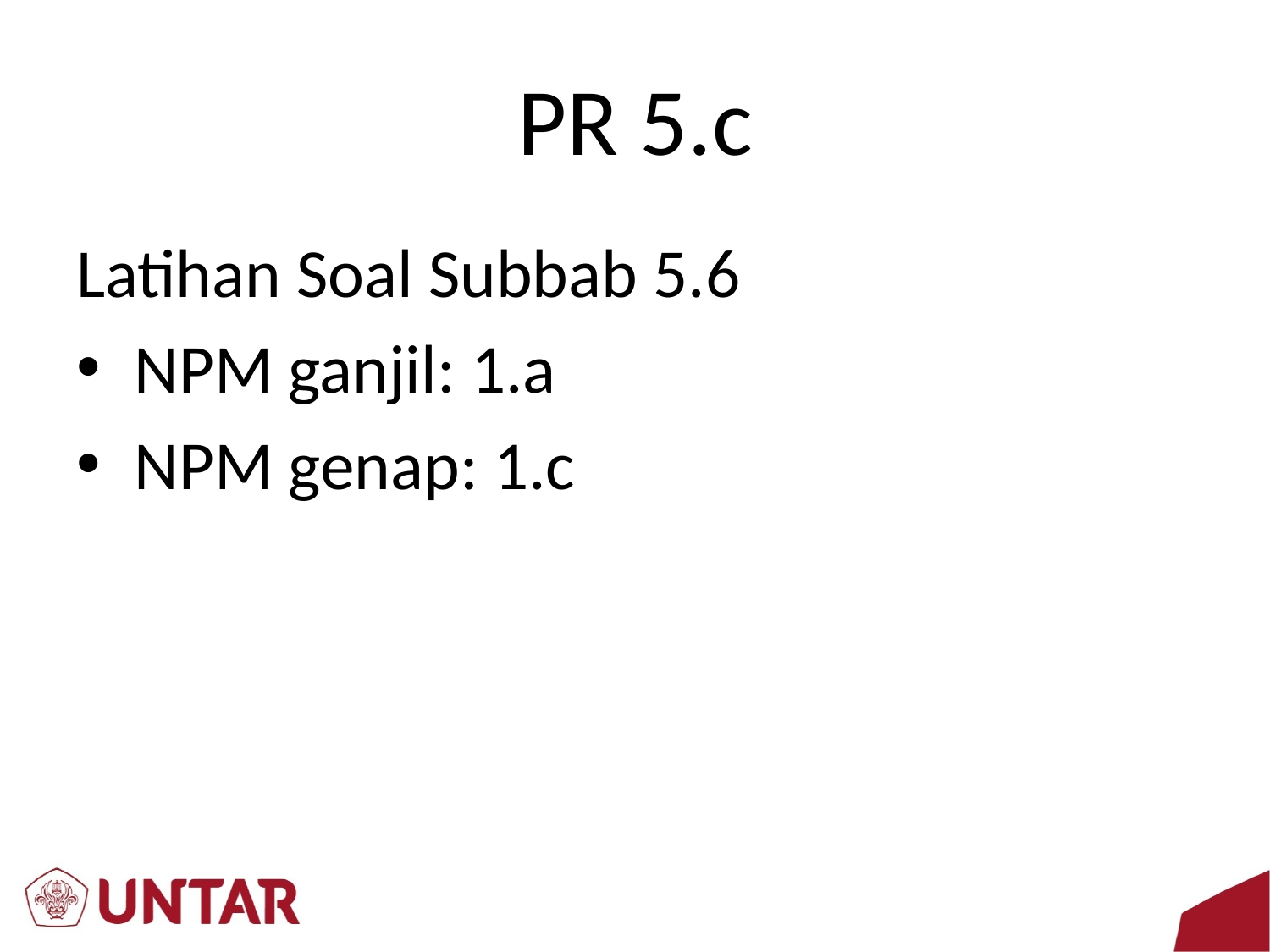

# PR 5.c
Latihan Soal Subbab 5.6
NPM ganjil: 1.a
NPM genap: 1.c